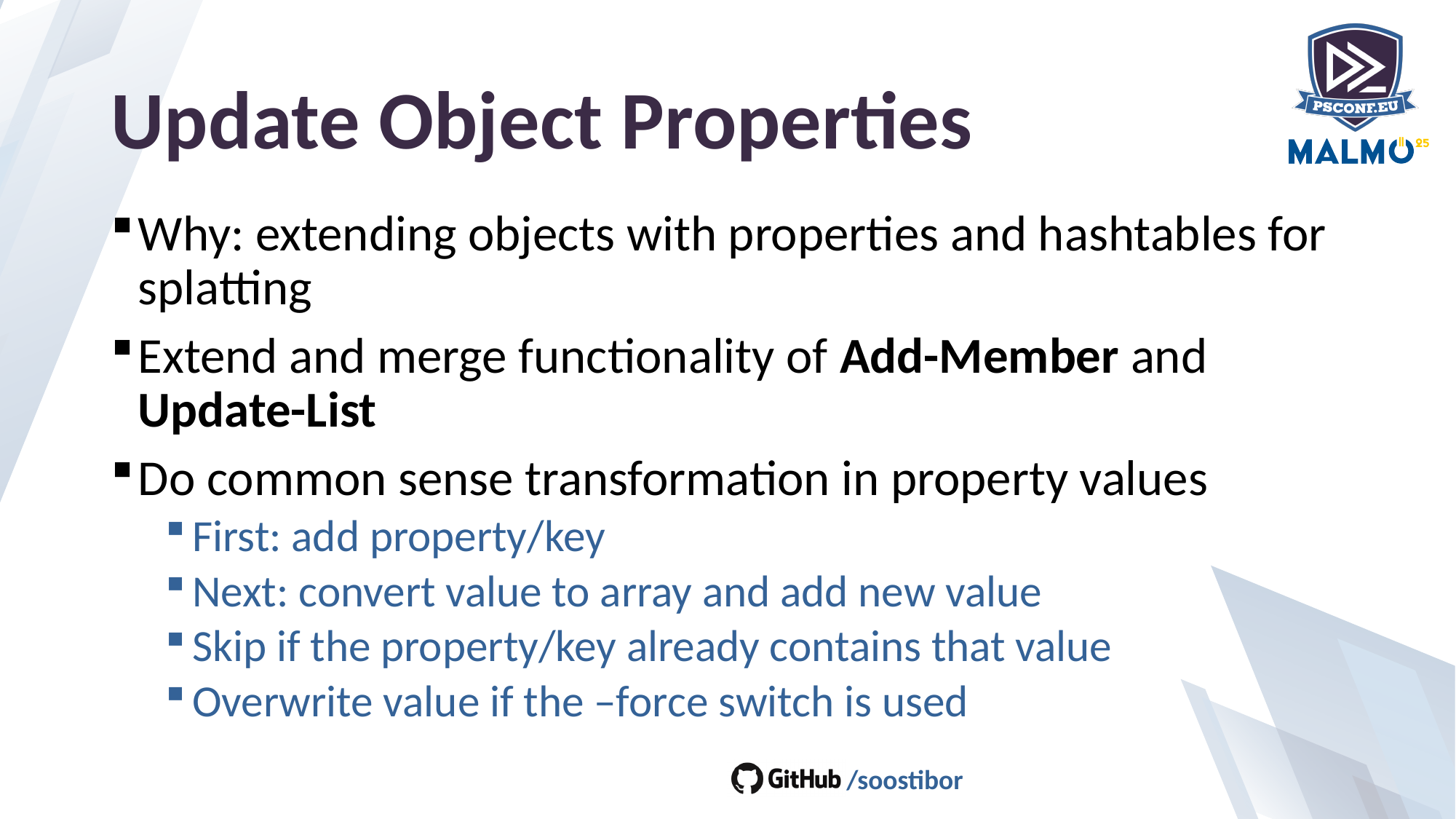

# Update Object Properties
Why: extending objects with properties and hashtables for splatting
Extend and merge functionality of Add-Member and Update-List
Do common sense transformation in property values
First: add property/key
Next: convert value to array and add new value
Skip if the property/key already contains that value
Overwrite value if the –force switch is used